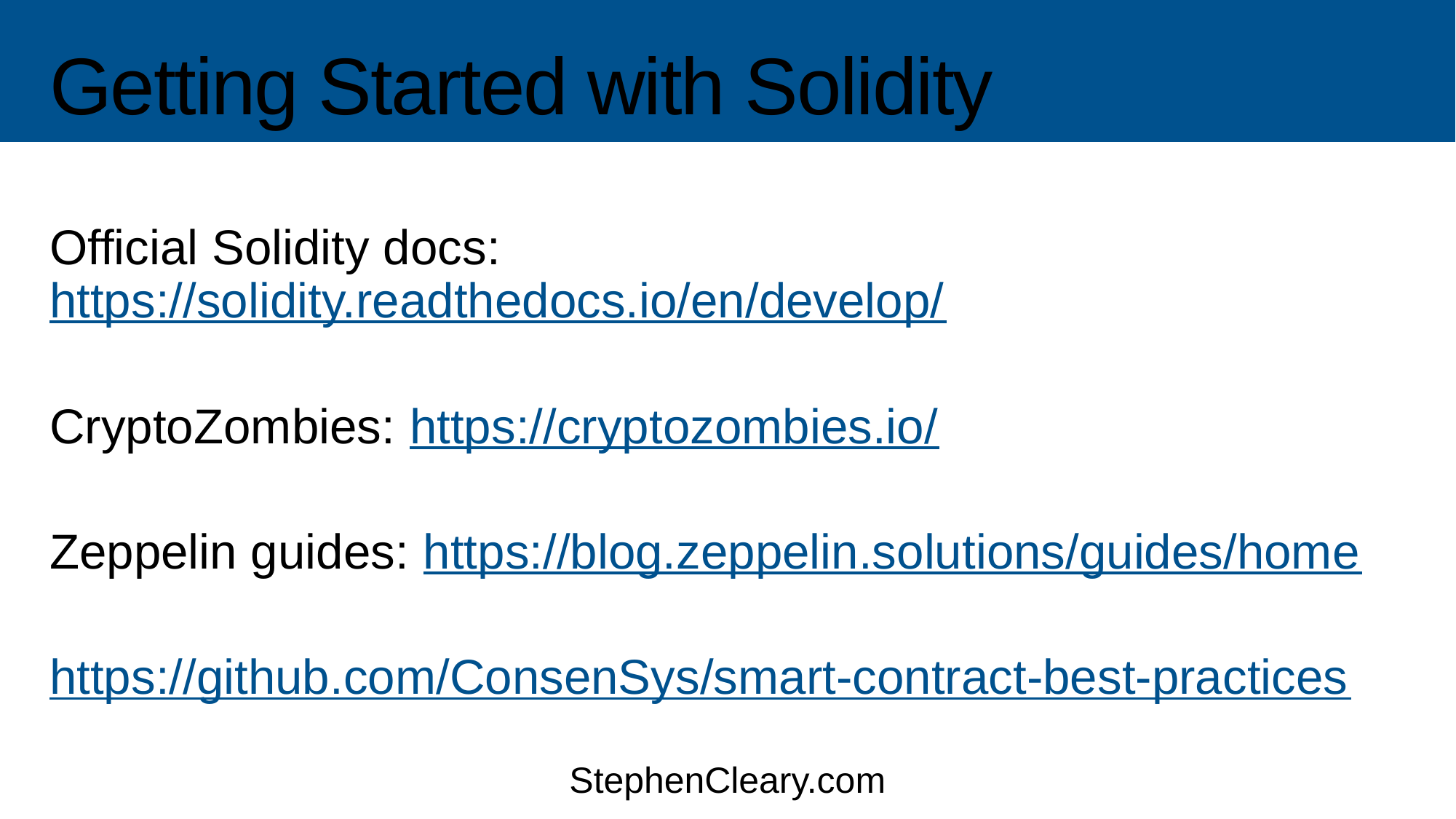

# Getting Started with Solidity

Official Solidity docs: https://solidity.readthedocs.io/en/develop/

CryptoZombies: https://cryptozombies.io/

Zeppelin guides: https://blog.zeppelin.solutions/guides/home

https://github.com/ConsenSys/smart-contract-best-practices